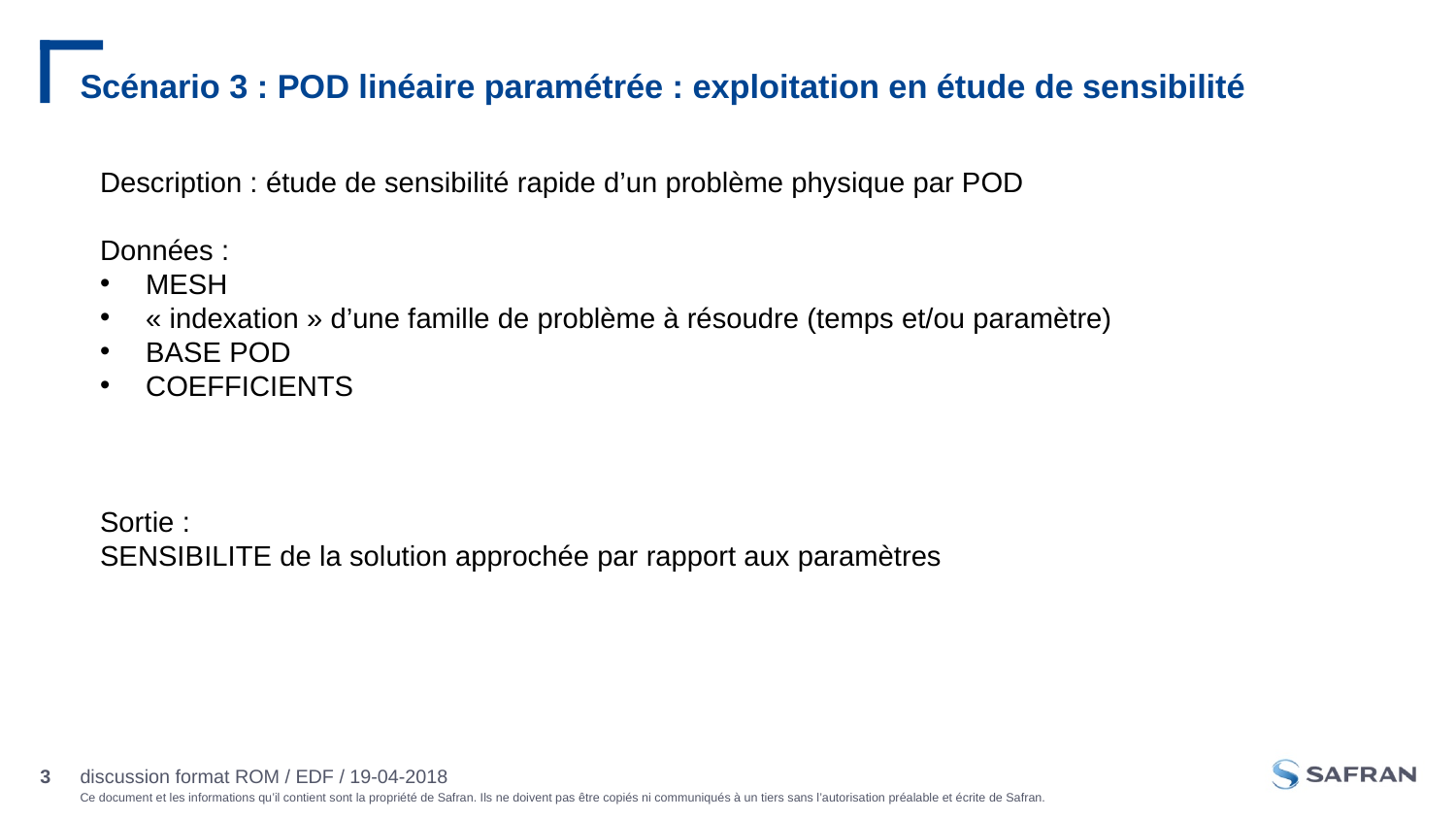

# Scénario 3 : POD linéaire paramétrée : exploitation en étude de sensibilité
Description : étude de sensibilité rapide d’un problème physique par POD

Données :
MESH
« indexation » d’une famille de problème à résoudre (temps et/ou paramètre)
BASE POD
COEFFICIENTS

Sortie :
SENSIBILITE de la solution approchée par rapport aux paramètres

discussion format ROM / EDF / 19-04-2018
3
Jour/mois/année